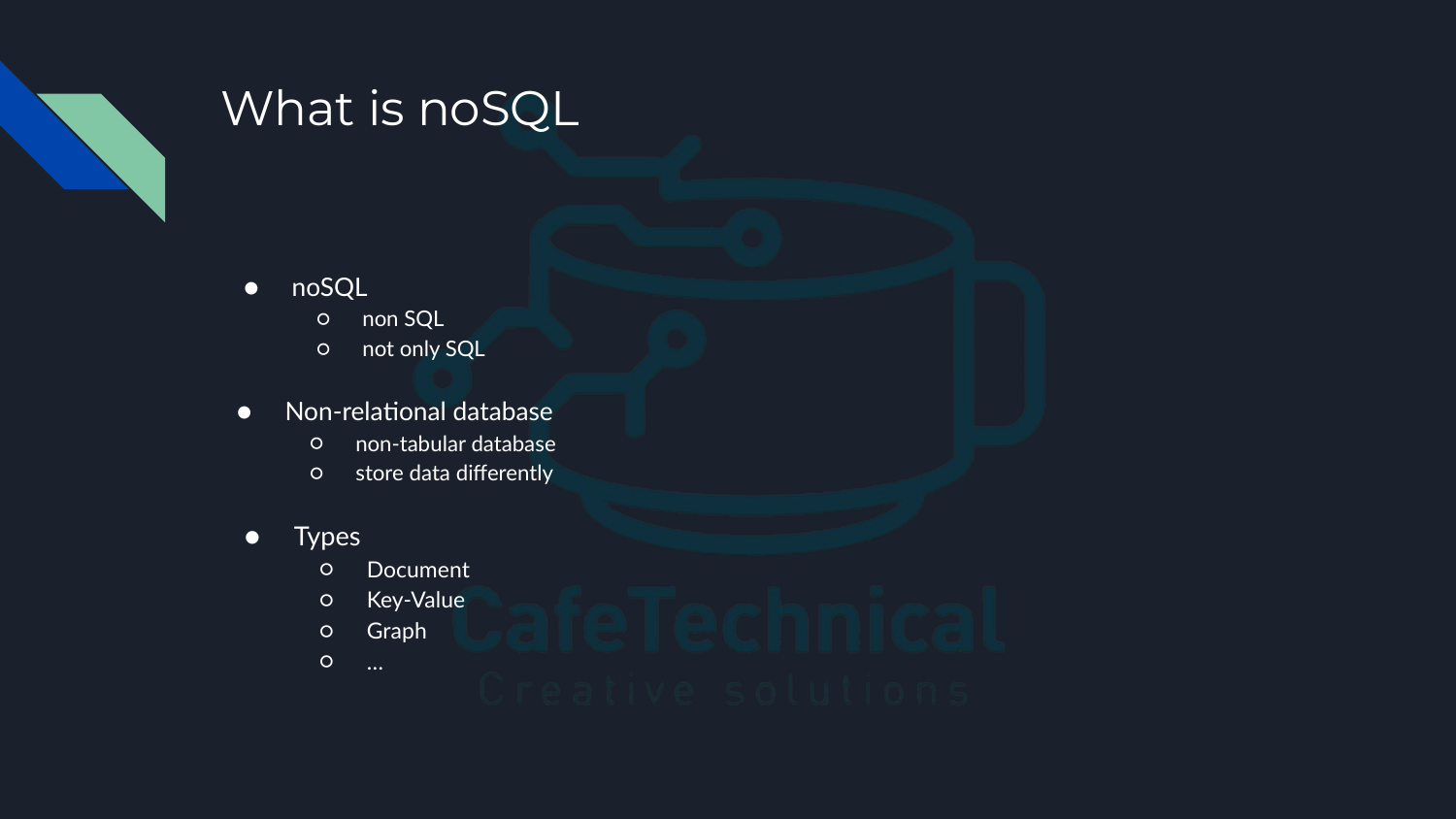

# What is noSQL
noSQL
non SQL
not only SQL
Non-relational database
non-tabular database
store data differently
Types
Document
Key-Value
Graph
…